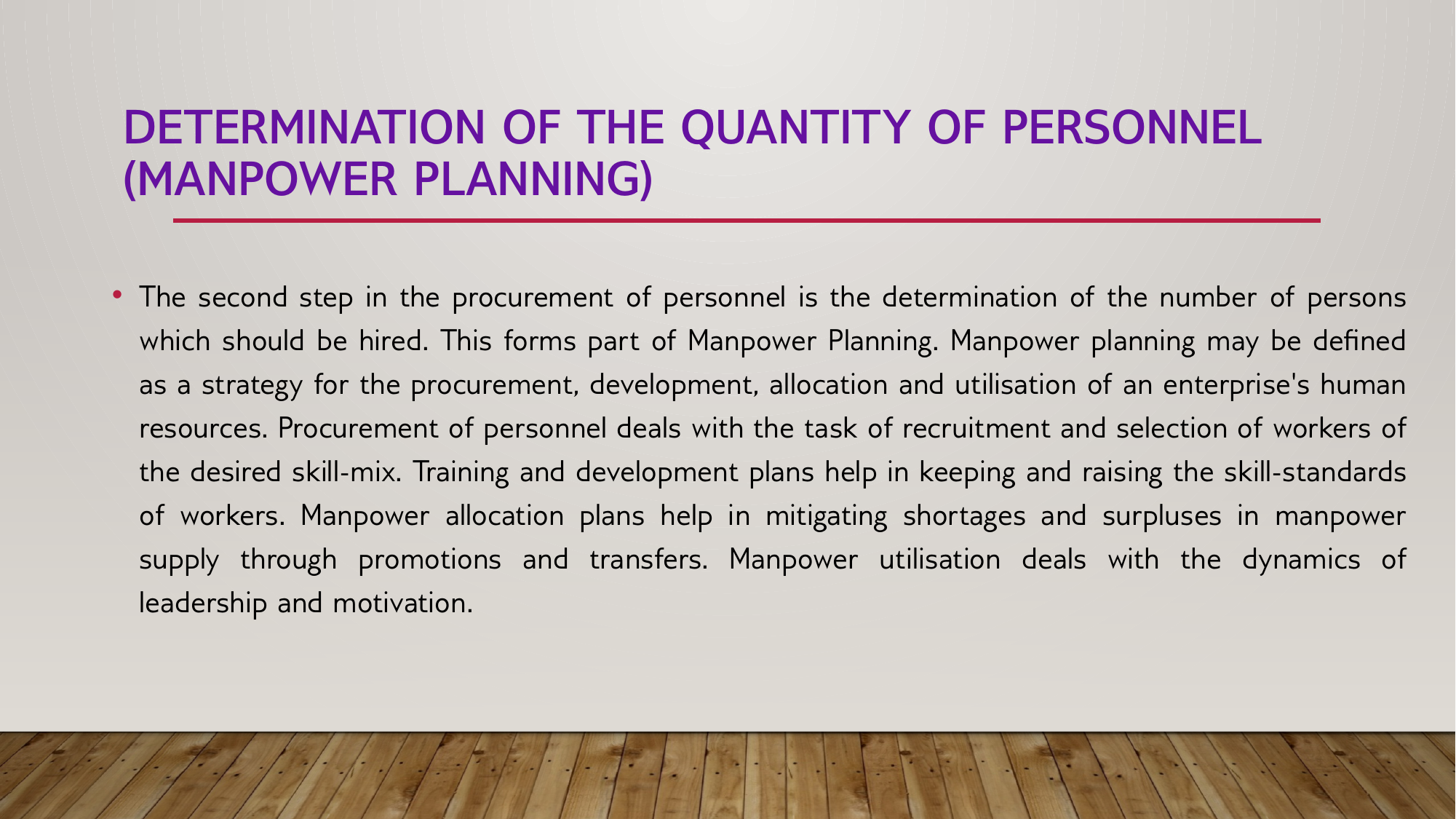

# Determination of the Quantity of Personnel (Manpower Planning)
The second step in the procurement of personnel is the determination of the number of persons which should be hired. This forms part of Manpower Planning. Manpower planning may be defined as a strategy for the procurement, development, allocation and utilisation of an enterprise's human resources. Procurement of personnel deals with the task of recruitment and selection of workers of the desired skill-mix. Training and development plans help in keeping and raising the skill-standards of workers. Manpower allocation plans help in mitigating shortages and surpluses in manpower supply through promotions and transfers. Manpower utilisation deals with the dynamics of leadership and motivation.